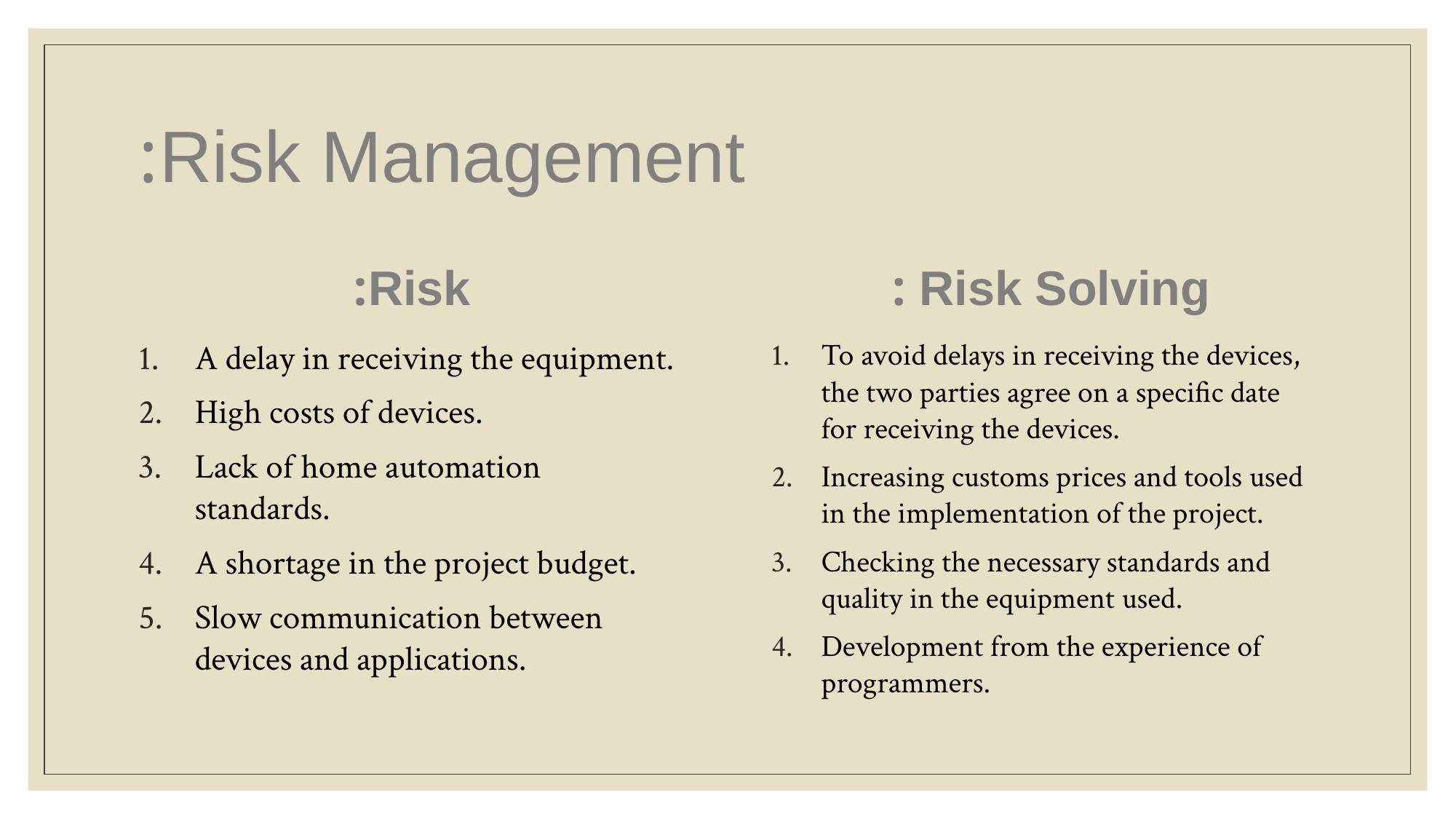

# Risk Management:
Risk:
Risk Solving :
A delay in receiving the equipment.
High costs of devices.
Lack of home automation standards.
A shortage in the project budget.
Slow communication between devices and applications.
To avoid delays in receiving the devices, the two parties agree on a specific date for receiving the devices.
Increasing customs prices and tools used in the implementation of the project.
Checking the necessary standards and quality in the equipment used.
Development from the experience of programmers.